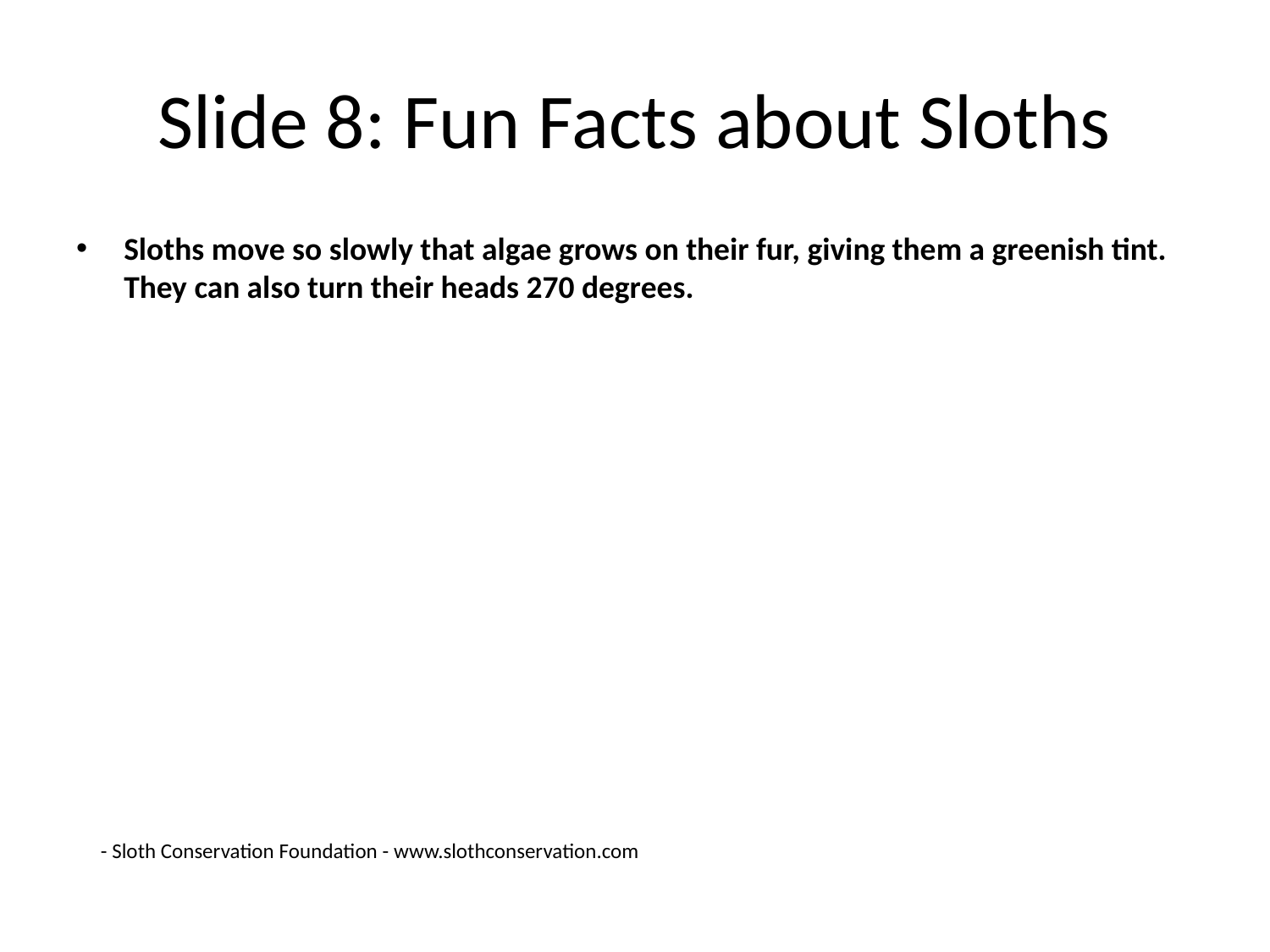

# Slide 8: Fun Facts about Sloths
Sloths move so slowly that algae grows on their fur, giving them a greenish tint. They can also turn their heads 270 degrees.

- Sloth Conservation Foundation - www.slothconservation.com